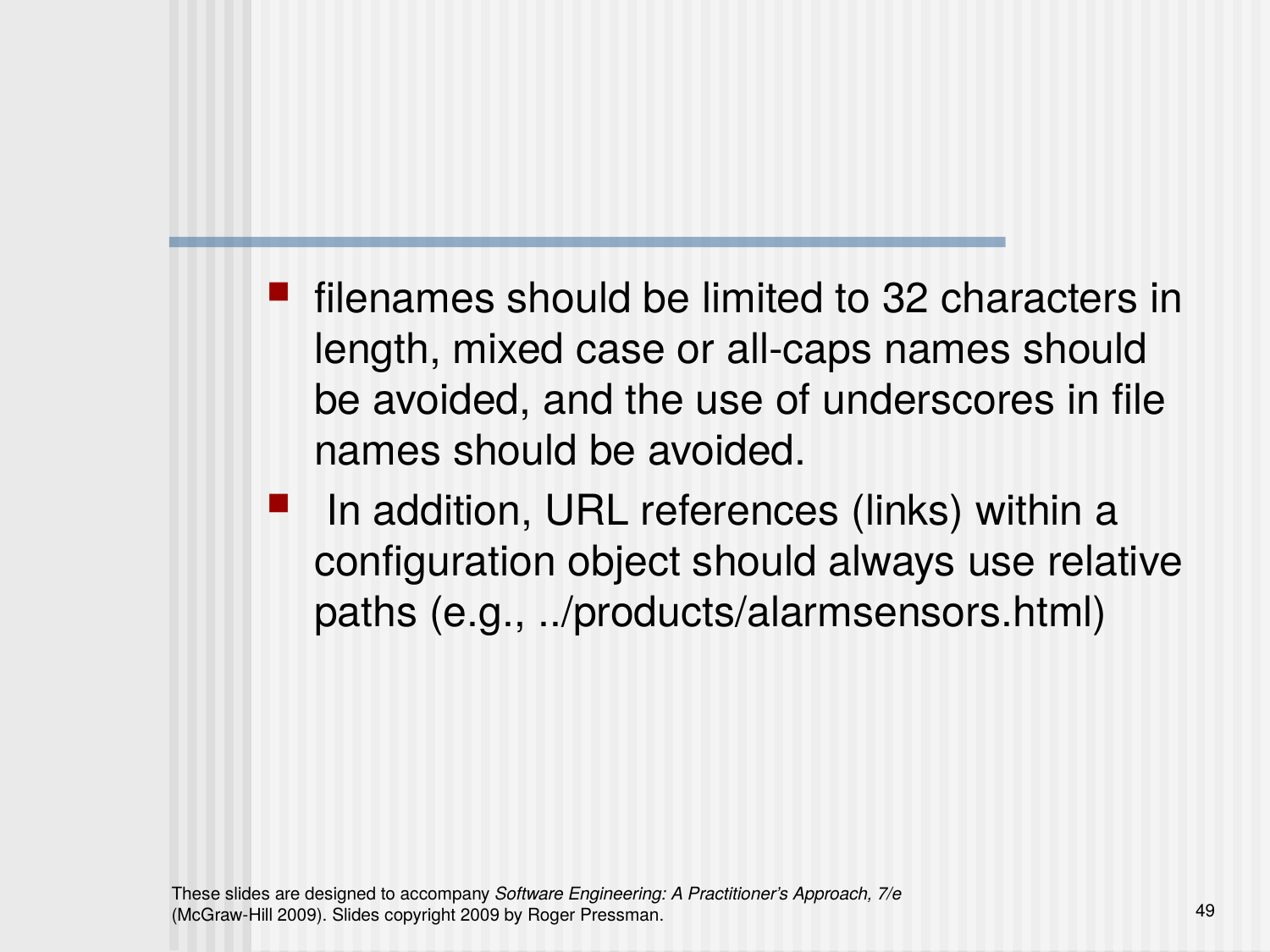

#
filenames should be limited to 32 characters in length, mixed case or all-caps names should be avoided, and the use of underscores in file names should be avoided.
 In addition, URL references (links) within a configuration object should always use relative paths (e.g., ../products/alarmsensors.html)
These slides are designed to accompany Software Engineering: A Practitioner’s Approach, 7/e (McGraw-Hill 2009). Slides copyright 2009 by Roger Pressman.
49